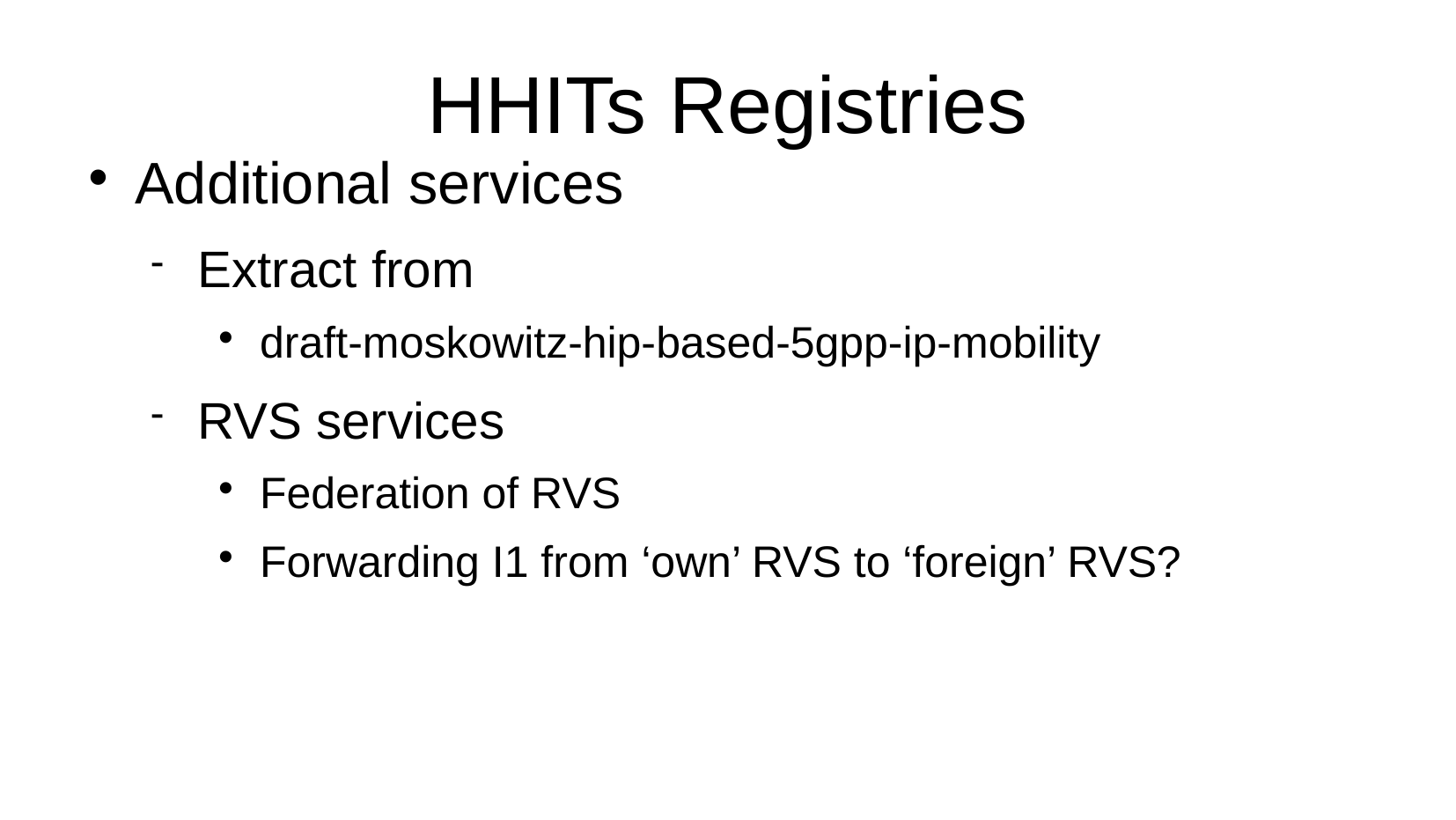

HHITs Registries
Additional services
Extract from
draft-moskowitz-hip-based-5gpp-ip-mobility
RVS services
Federation of RVS
Forwarding I1 from ‘own’ RVS to ‘foreign’ RVS?